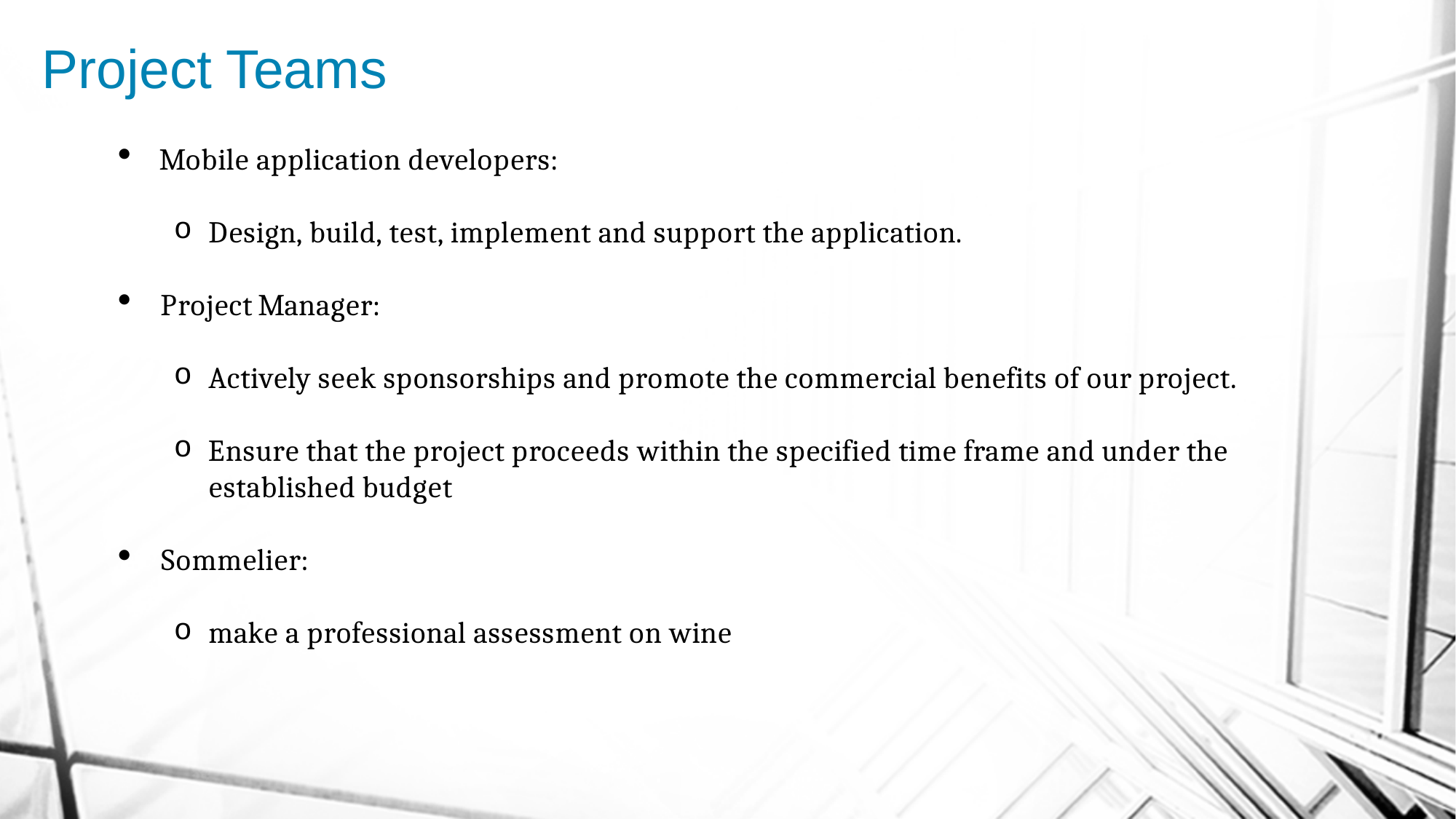

# Project Teams
Mobile application developers:
Design, build, test, implement and support the application.
Project Manager:
Actively seek sponsorships and promote the commercial benefits of our project.
Ensure that the project proceeds within the specified time frame and under the established budget

Sommelier:

make a professional assessment on wine